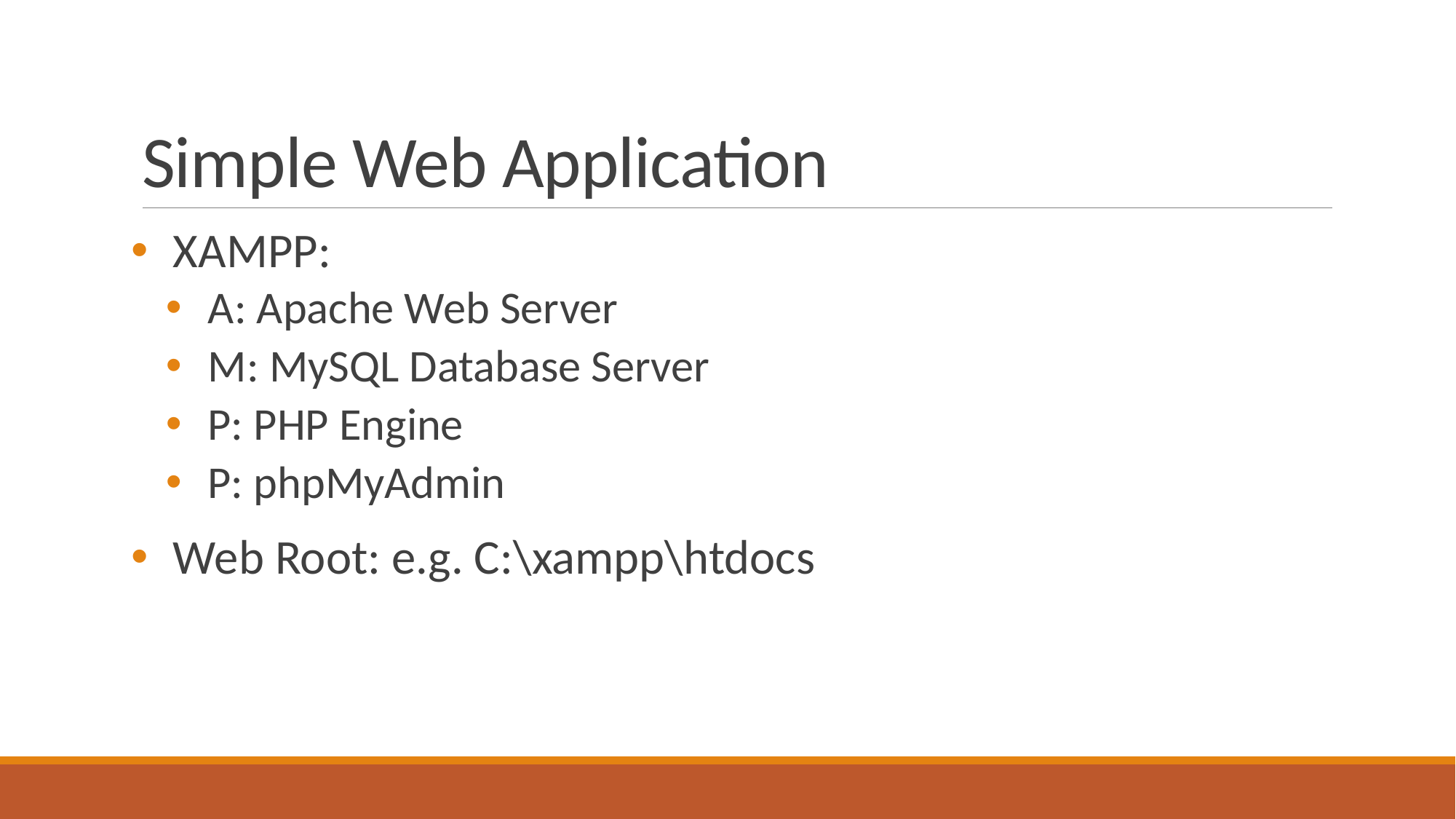

# Simple Web Application
XAMPP:
A: Apache Web Server
M: MySQL Database Server
P: PHP Engine
P: phpMyAdmin
Web Root: e.g. C:\xampp\htdocs